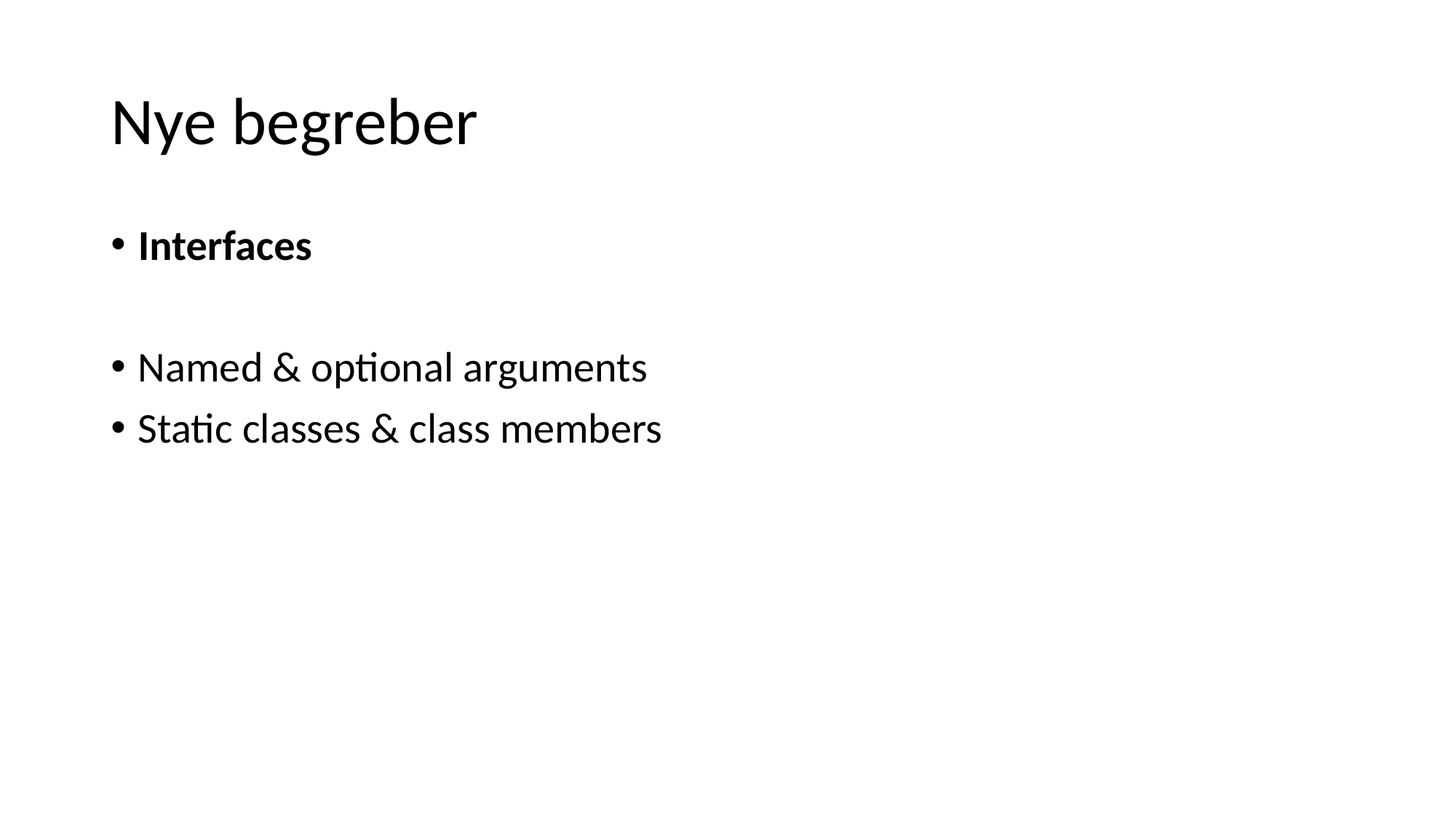

# Nye begreber
Interfaces

Named & optional arguments
Static classes & class members